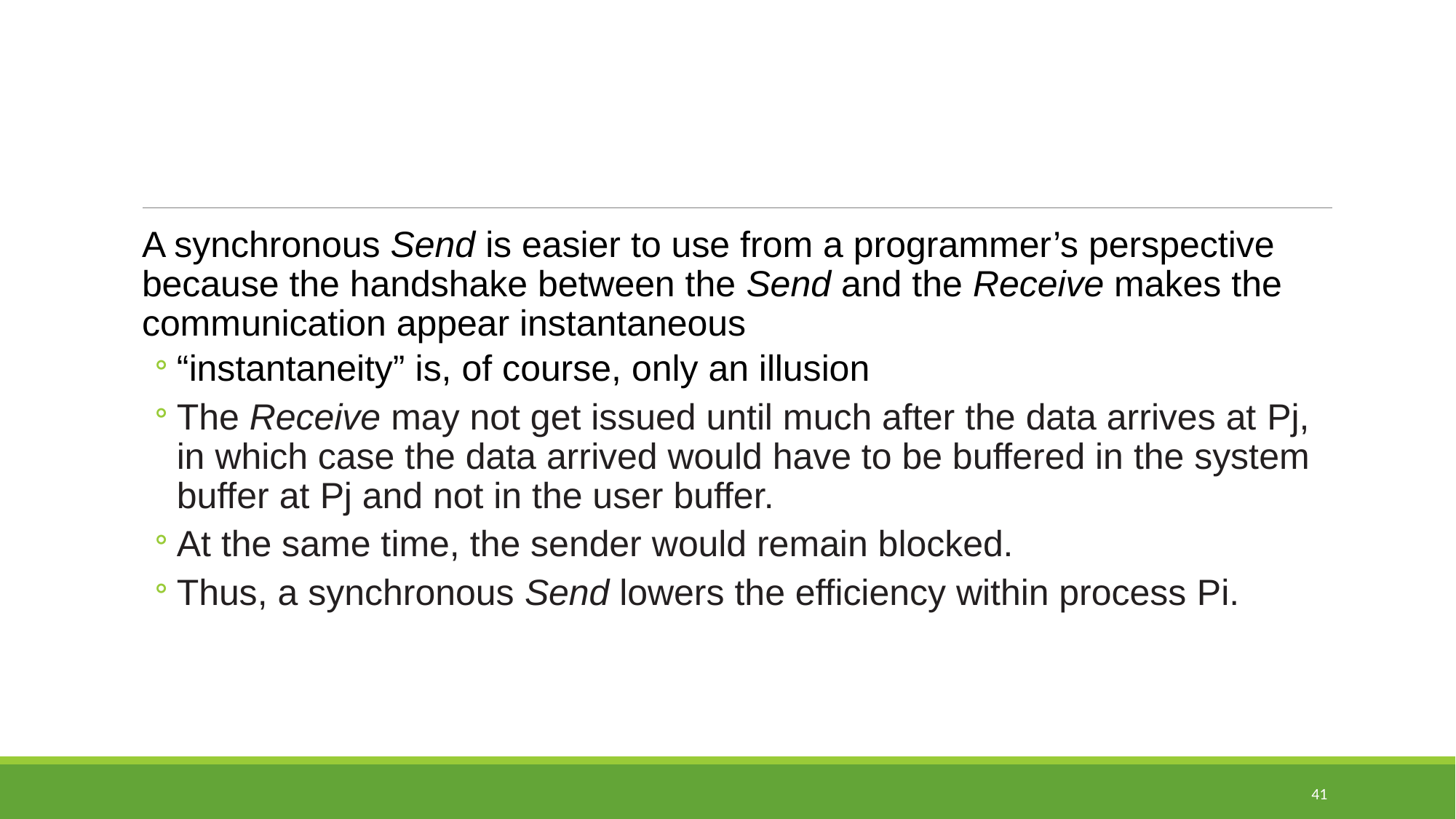

#
A synchronous Send is easier to use from a programmer’s perspective because the handshake between the Send and the Receive makes the communication appear instantaneous
“instantaneity” is, of course, only an illusion
The Receive may not get issued until much after the data arrives at Pj, in which case the data arrived would have to be buffered in the system buffer at Pj and not in the user buffer.
At the same time, the sender would remain blocked.
Thus, a synchronous Send lowers the efficiency within process Pi.
41